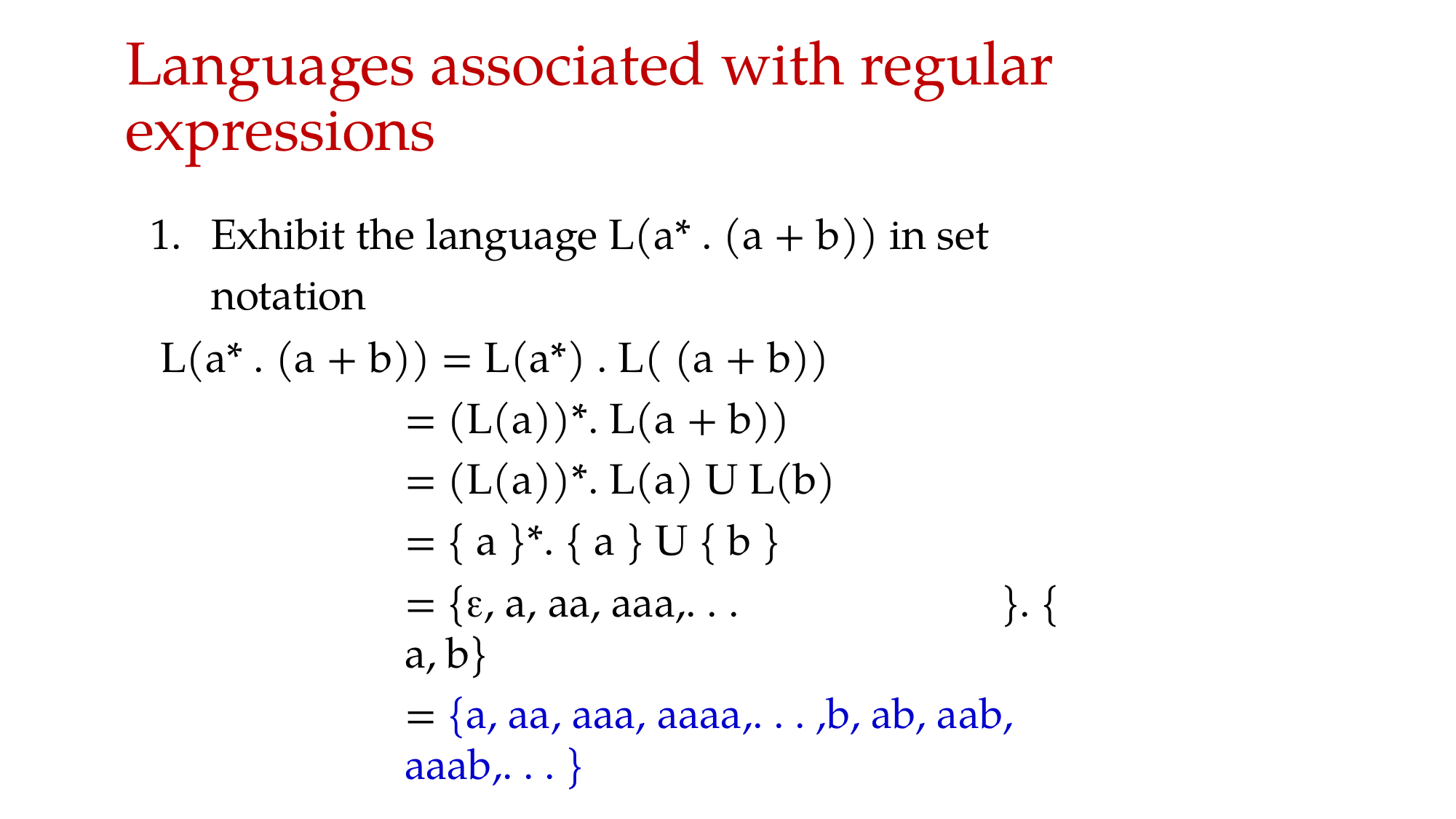

# Languages associated with regular expressions
Exhibit the language L(a* . (a + b)) in set notation
 L(a* . (a + b)) = L(a*) . L( (a + b))
= (L(a))*. L(a + b))
= (L(a))*. L(a) U L(b)
= { a }*. { a } U { b }
= {ε, a, aa, aaa,. . .	}. { a, b}
= {a, aa, aaa, aaaa,. . . ,b, ab, aab, aaab,. . . }